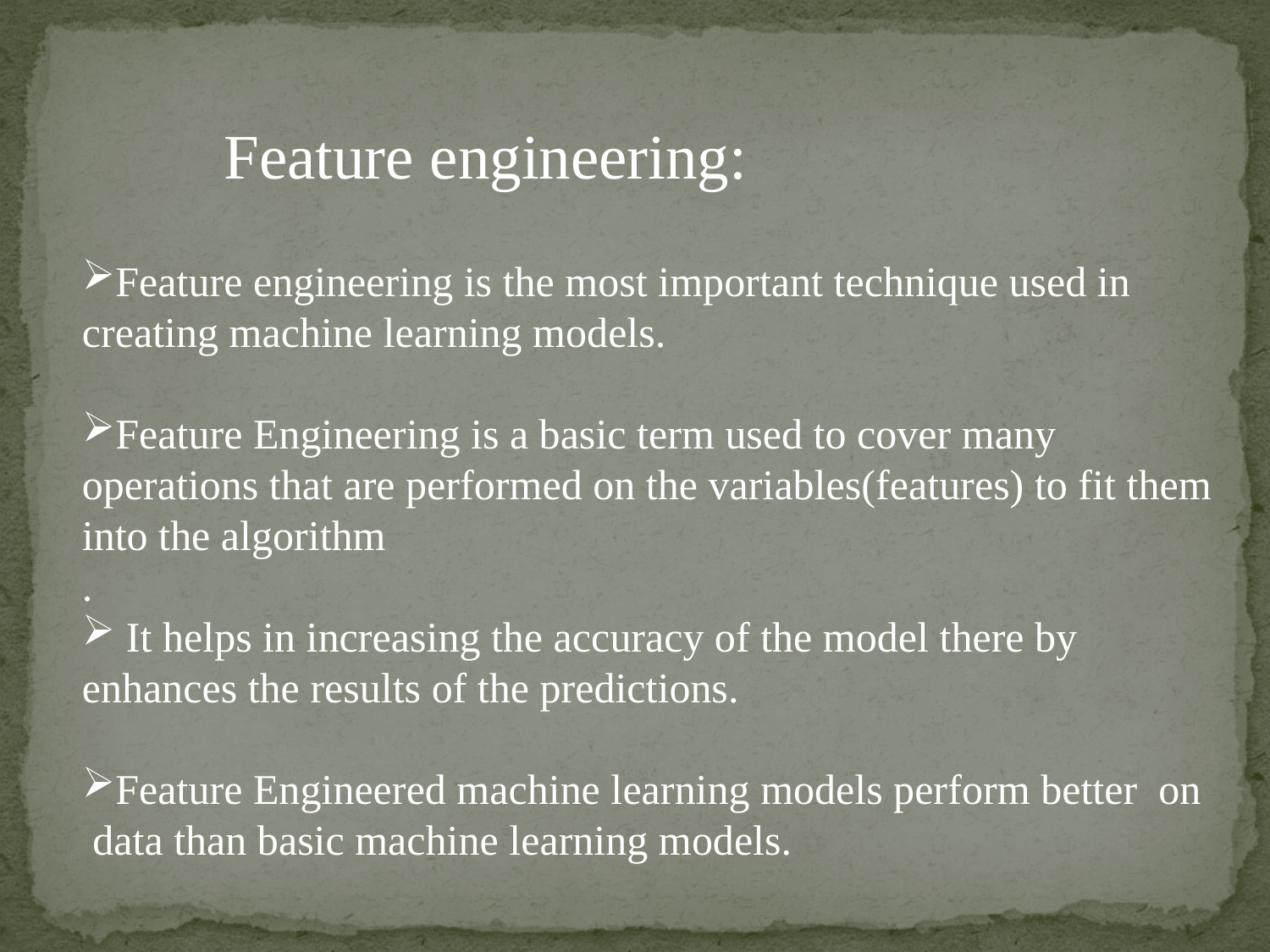

Feature engineering:
Feature engineering is the most important technique used in creating machine learning models.

Feature Engineering is a basic term used to cover many operations that are performed on the variables(features) to fit them into the algorithm
.
 It helps in increasing the accuracy of the model there by enhances the results of the predictions.

Feature Engineered machine learning models perform better  on
 data than basic machine learning models.